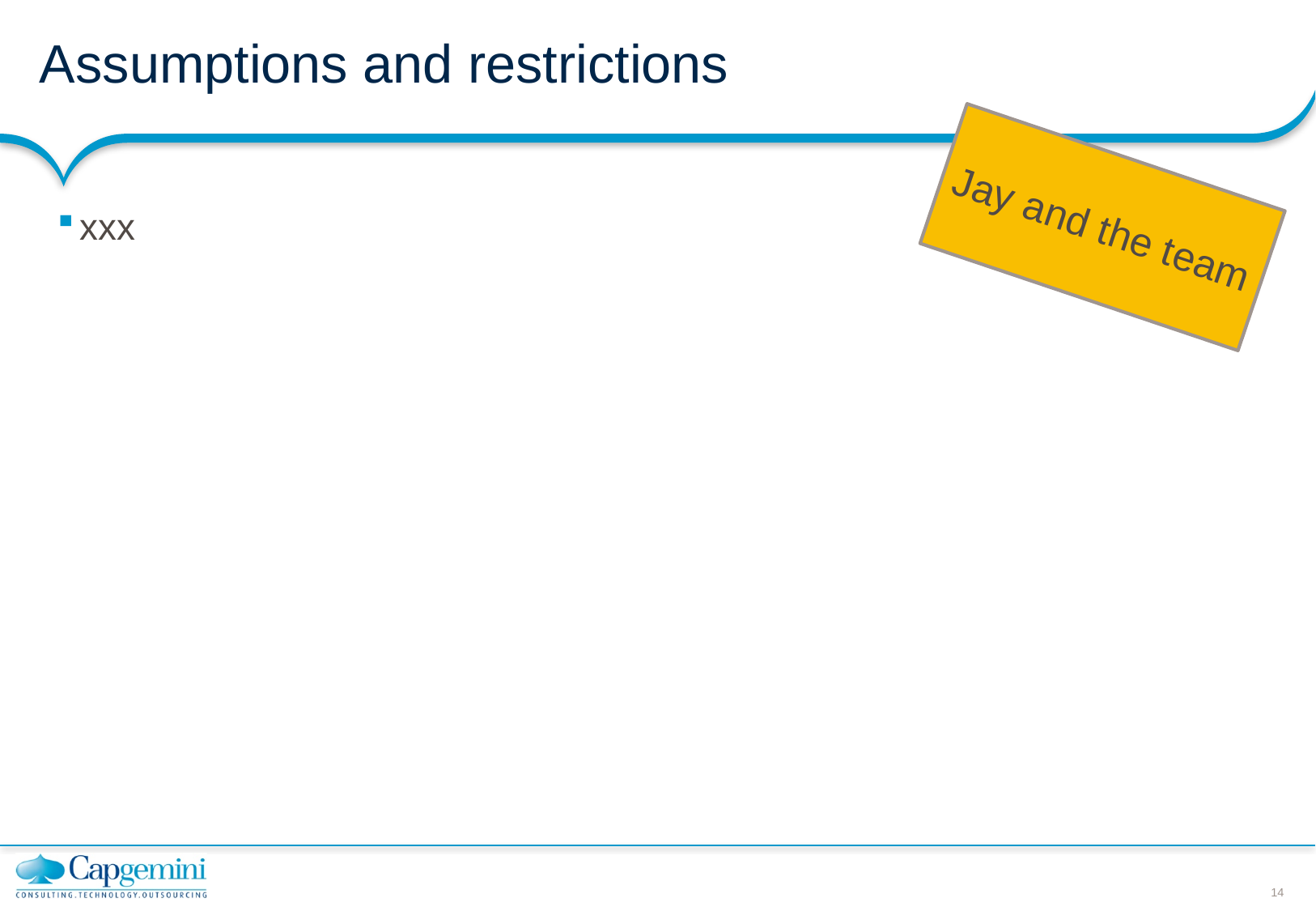

# Assumptions and restrictions
Jay and the team
xxx